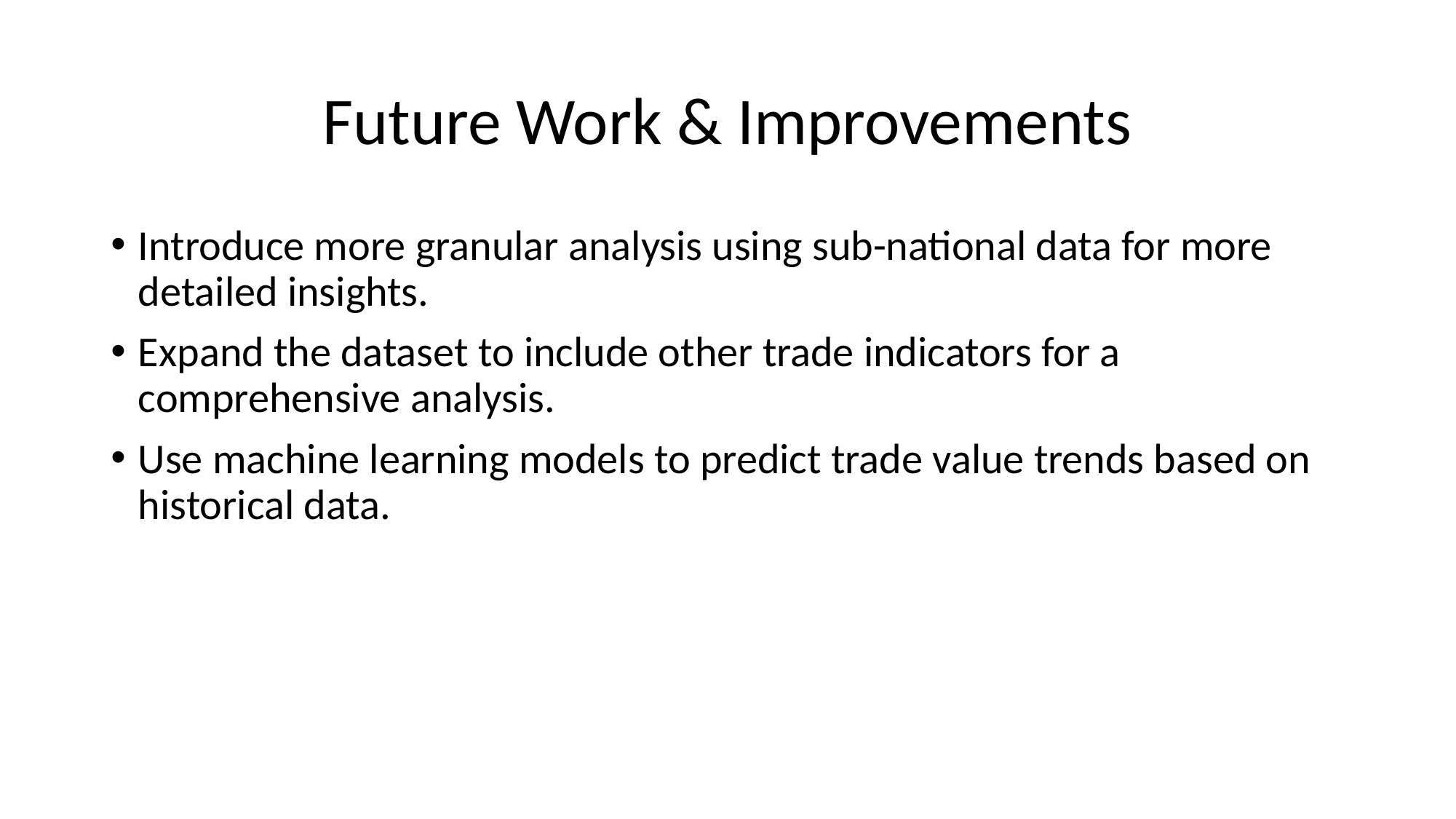

# Future Work & Improvements
Introduce more granular analysis using sub-national data for more detailed insights.
Expand the dataset to include other trade indicators for a comprehensive analysis.
Use machine learning models to predict trade value trends based on historical data.